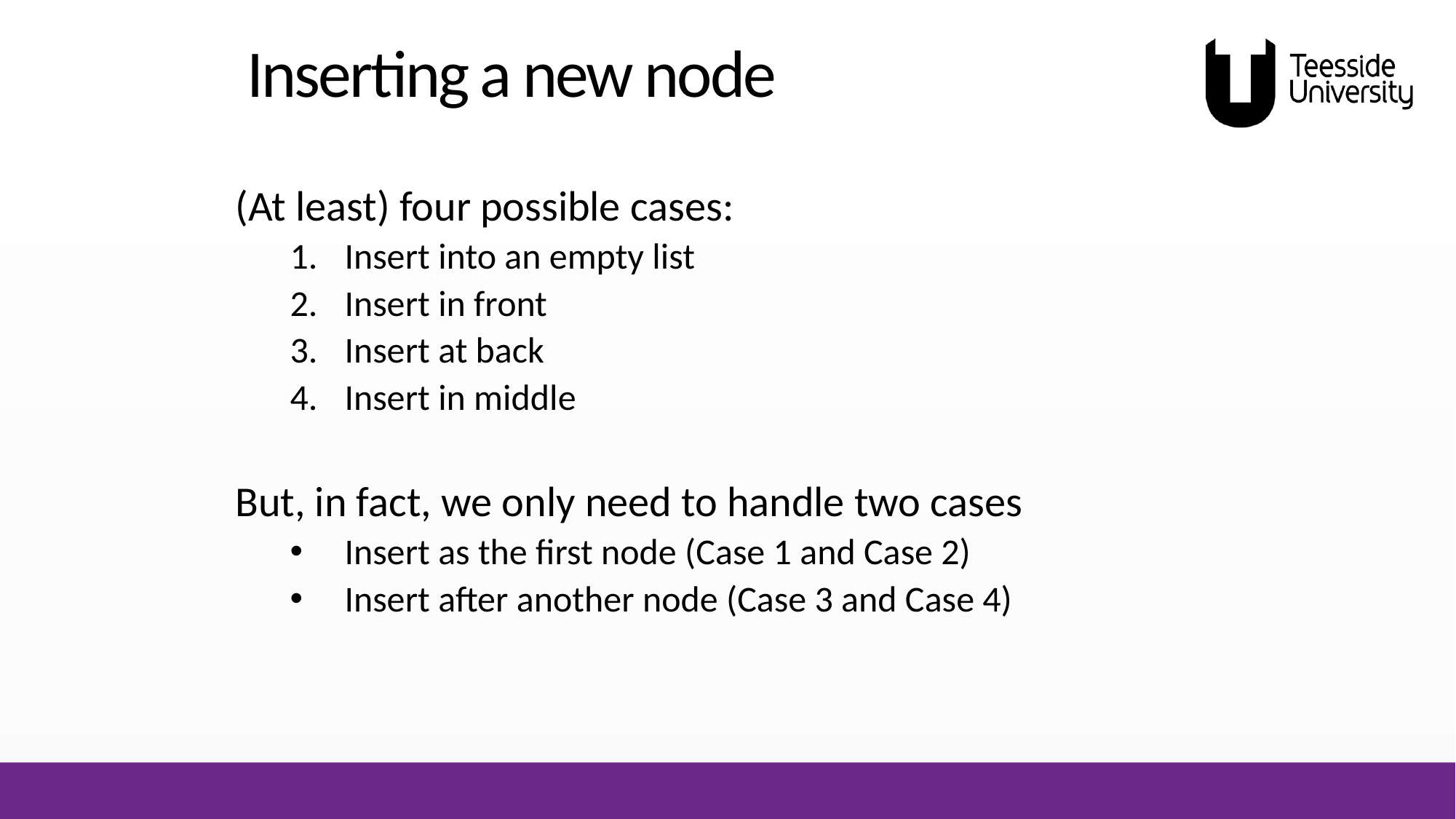

# Inserting a new node
(At least) four possible cases:
Insert into an empty list
Insert in front
Insert at back
Insert in middle

But, in fact, we only need to handle two cases
Insert as the first node (Case 1 and Case 2)
Insert after another node (Case 3 and Case 4)